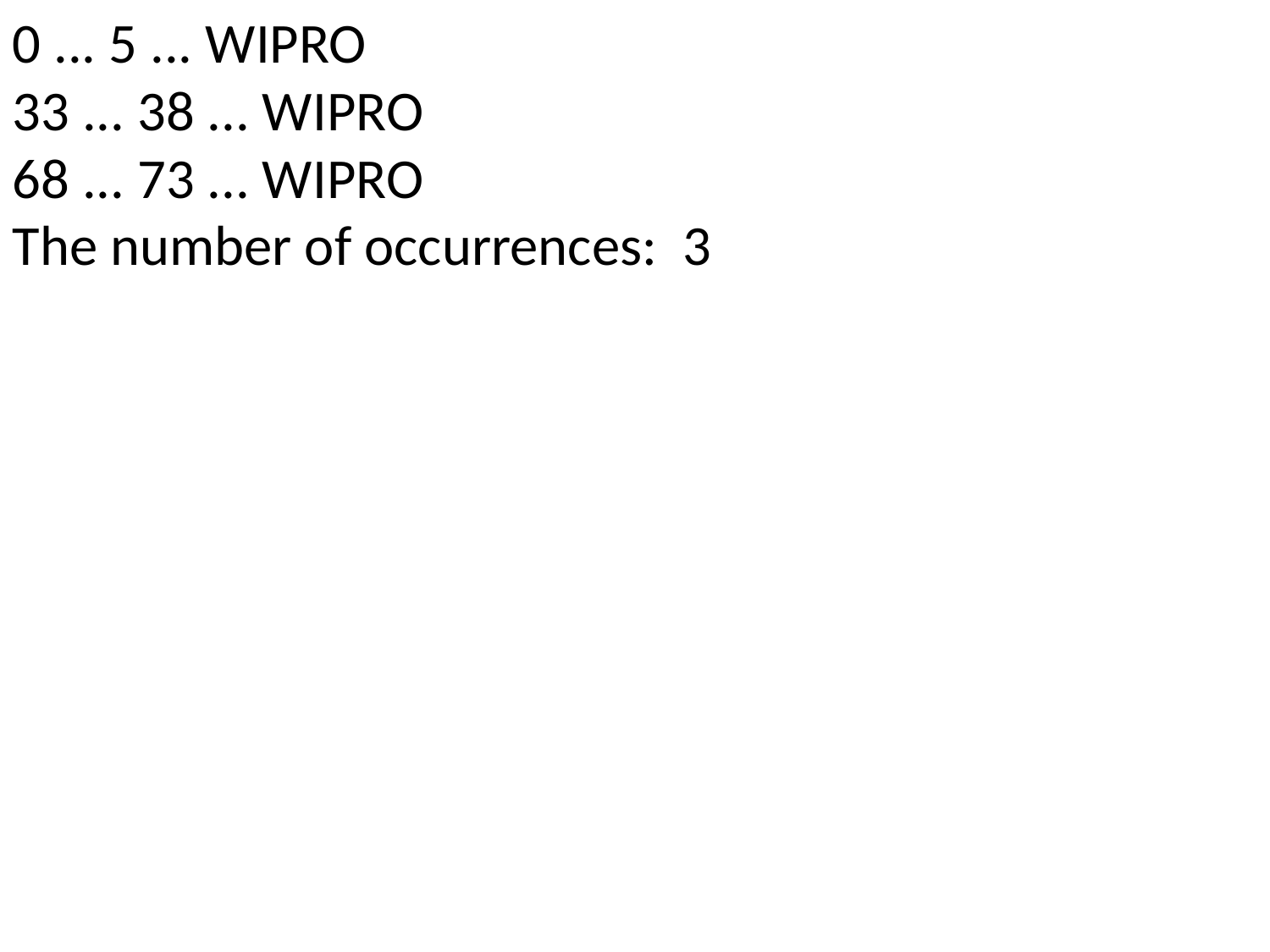

0 ... 5 ... WIPRO
33 ... 38 ... WIPRO
68 ... 73 ... WIPRO
The number of occurrences:  3